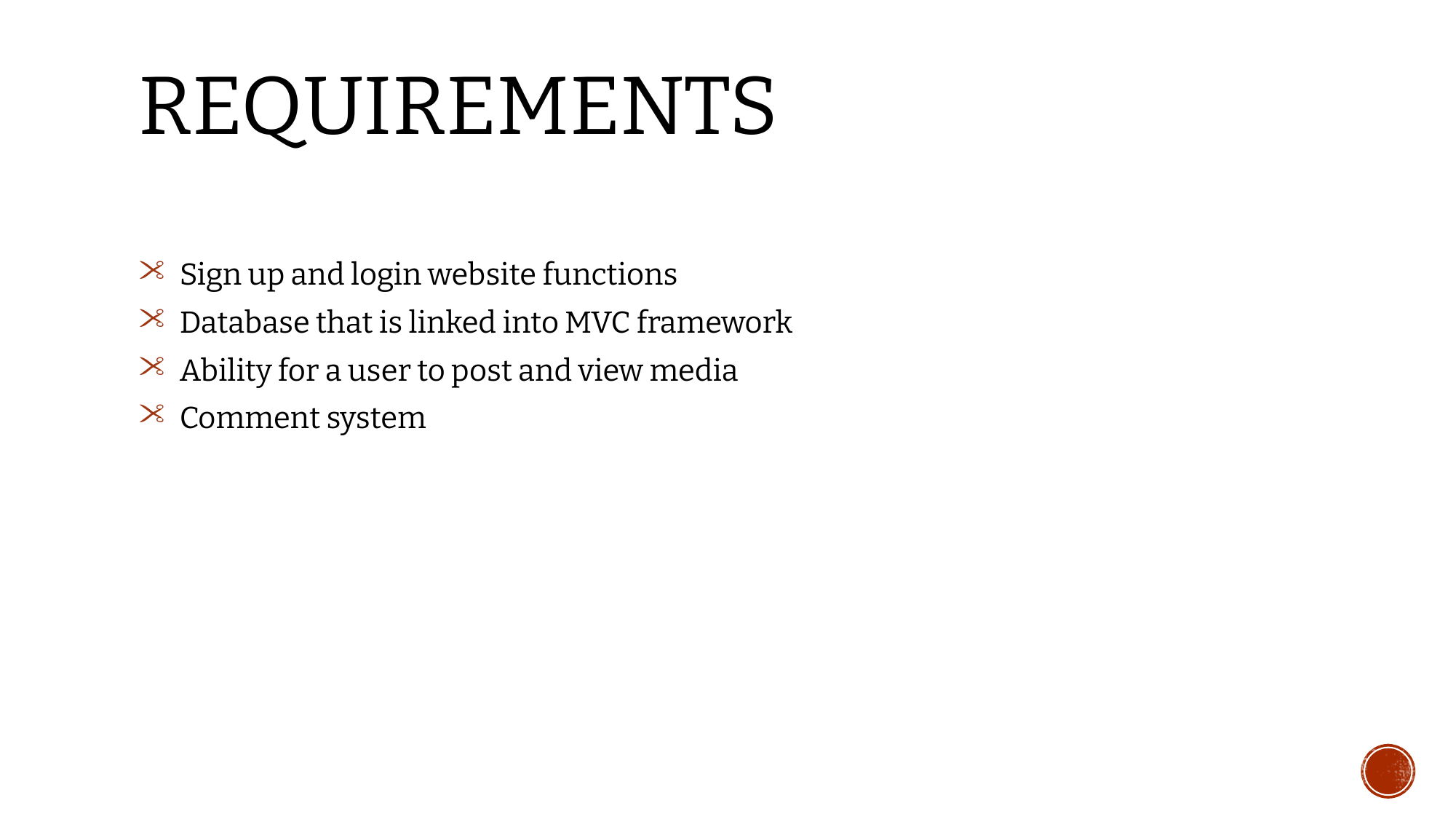

# Requirements
Sign up and login website functions
Database that is linked into MVC framework
Ability for a user to post and view media
Comment system